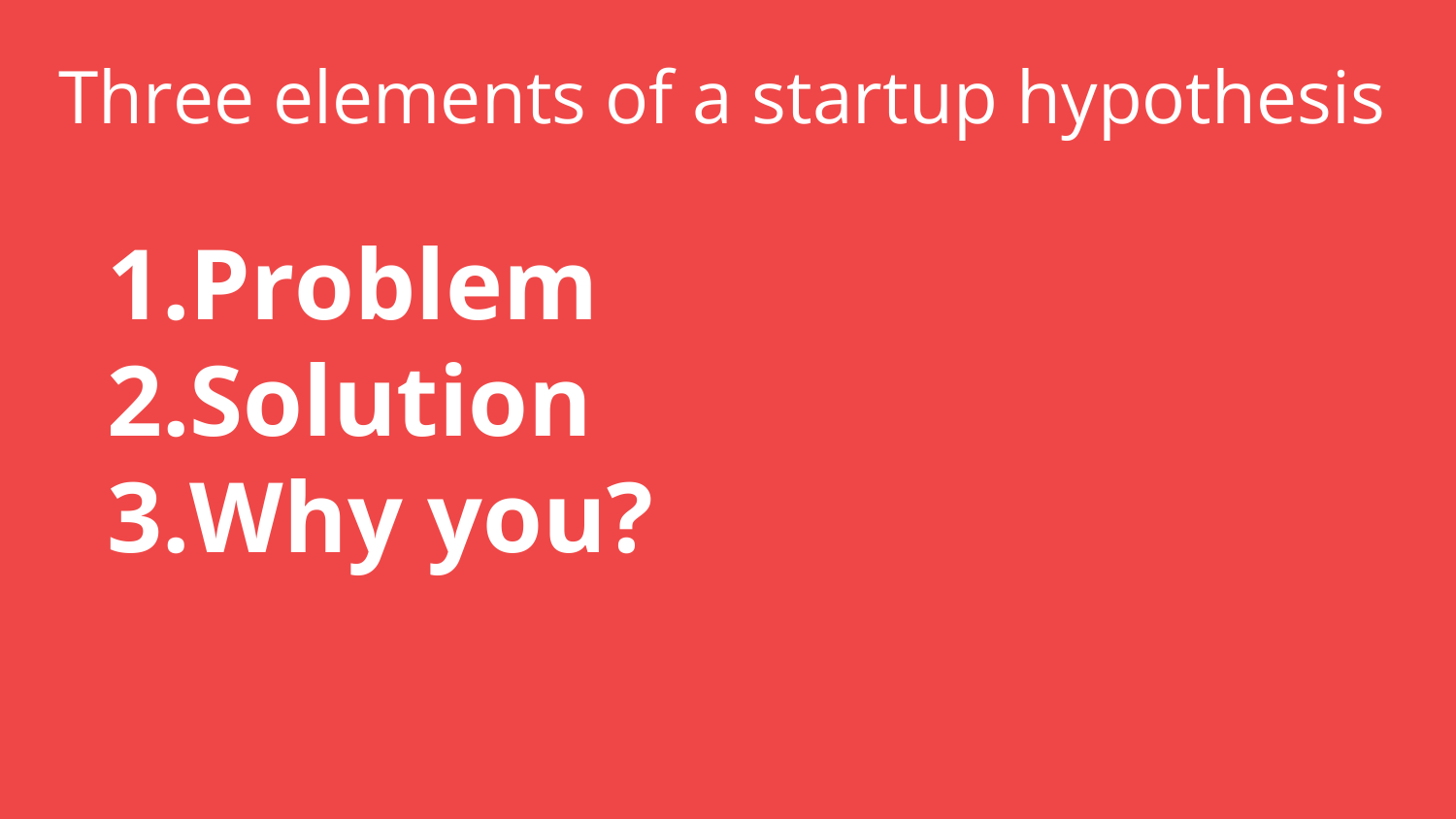

Three elements of a startup hypothesis
Problem
Solution
Why you?